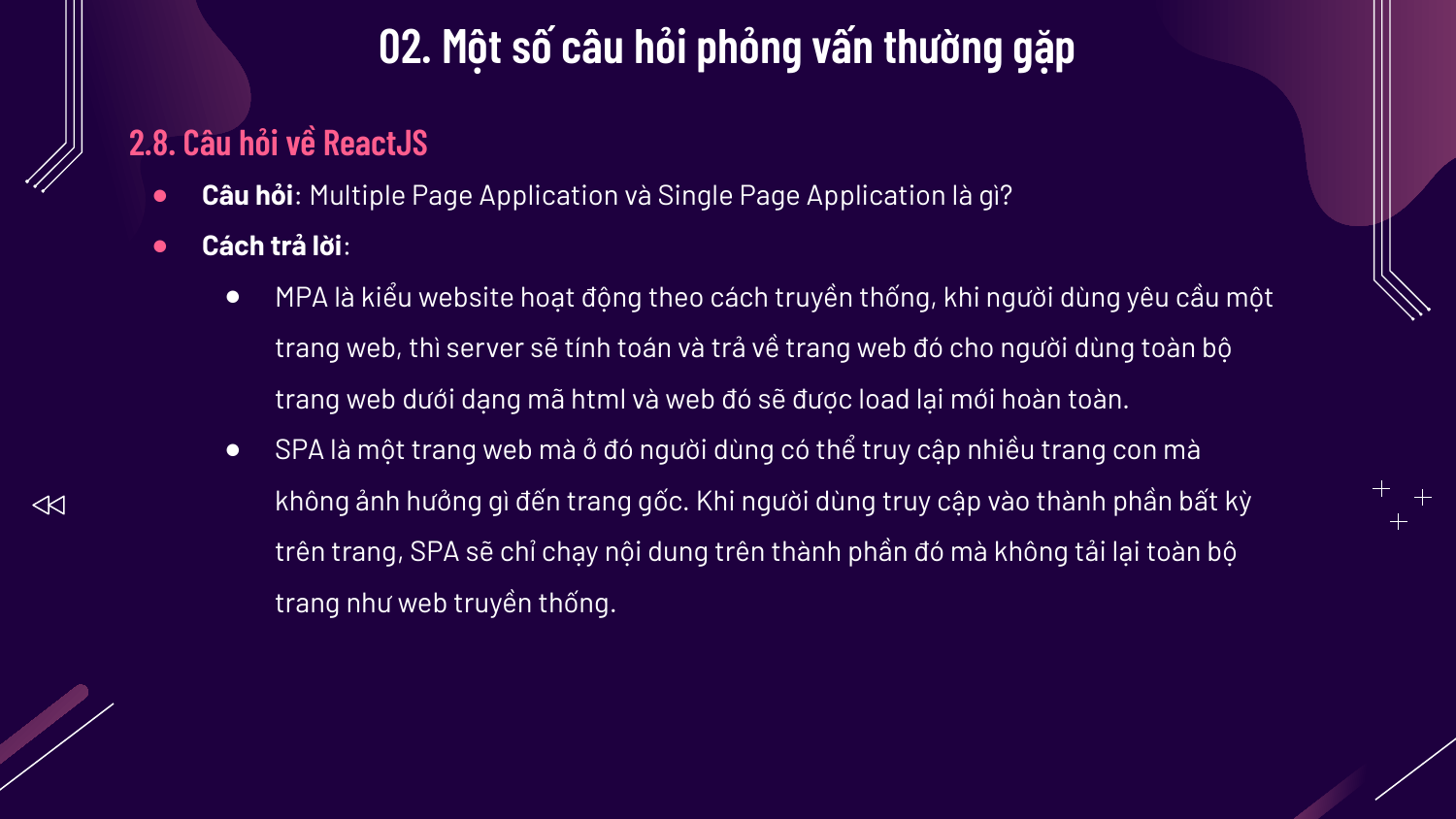

# 02. Một số câu hỏi phỏng vấn thường gặp
2.8. Câu hỏi về ReactJS
Câu hỏi: Multiple Page Application và Single Page Application là gì?
Cách trả lời:
MPA là kiểu website hoạt động theo cách truyền thống, khi người dùng yêu cầu một trang web, thì server sẽ tính toán và trả về trang web đó cho người dùng toàn bộ trang web dưới dạng mã html và web đó sẽ được load lại mới hoàn toàn.
SPA là một trang web mà ở đó người dùng có thể truy cập nhiều trang con mà không ảnh hưởng gì đến trang gốc. Khi người dùng truy cập vào thành phần bất kỳ trên trang, SPA sẽ chỉ chạy nội dung trên thành phần đó mà không tải lại toàn bộ trang như web truyền thống.